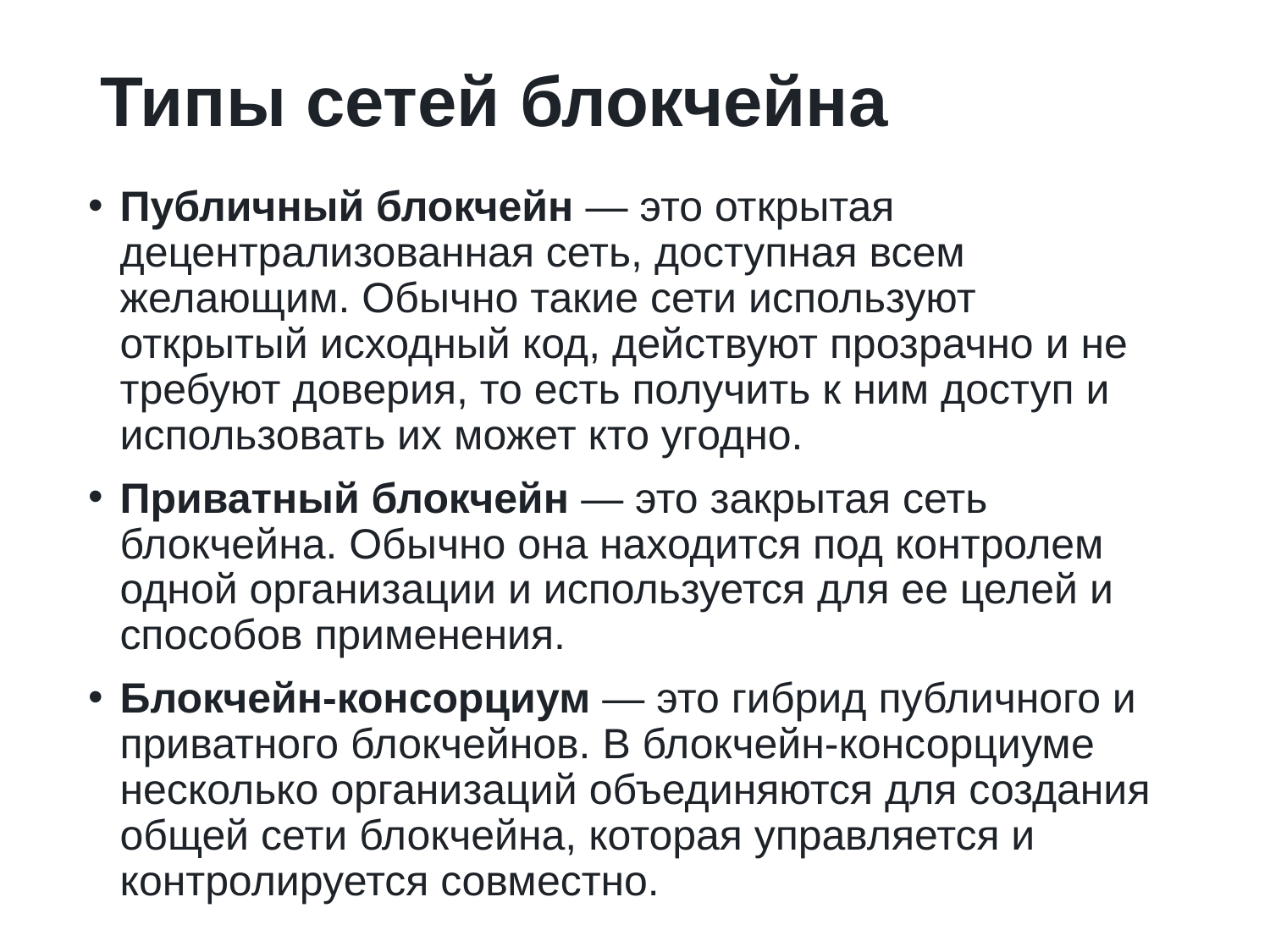

# Типы сетей блокчейна
Публичный блокчейн — это открытая децентрализованная сеть, доступная всем желающим. Обычно такие сети используют открытый исходный код, действуют прозрачно и не требуют доверия, то есть получить к ним доступ и использовать их может кто угодно.
Приватный блокчейн — это закрытая сеть блокчейна. Обычно она находится под контролем одной организации и используется для ее целей и способов применения.
Блокчейн-консорциум — это гибрид публичного и приватного блокчейнов. В блокчейн-консорциуме несколько организаций объединяются для создания общей сети блокчейна, которая управляется и контролируется совместно.